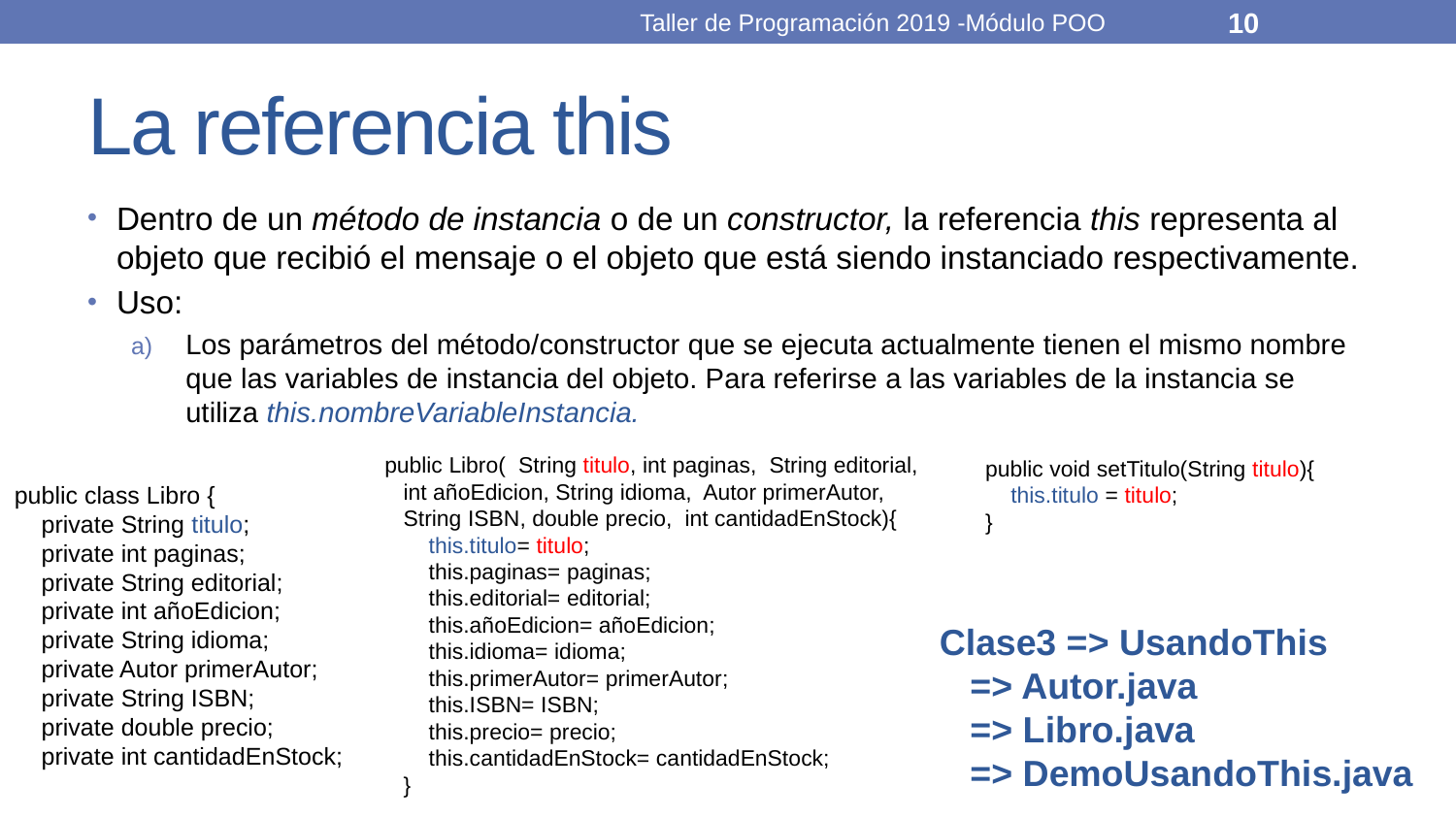

Taller de Programación 2019 -Módulo POO
10
# La referencia this
Dentro de un método de instancia o de un constructor, la referencia this representa al objeto que recibió el mensaje o el objeto que está siendo instanciado respectivamente.
Uso:
Los parámetros del método/constructor que se ejecuta actualmente tienen el mismo nombre que las variables de instancia del objeto. Para referirse a las variables de la instancia se utiliza this.nombreVariableInstancia.

    public void setTitulo(String titulo){
        this.titulo = titulo;
    }
 public Libro(  String titulo, int paginas,  String editorial,
    int añoEdicion, String idioma,  Autor primerAutor,
    String ISBN, double precio,  int cantidadEnStock){
        this.titulo= titulo;
        this.paginas= paginas;
        this.editorial= editorial;
        this.añoEdicion= añoEdicion;
        this.idioma= idioma;
        this.primerAutor= primerAutor;
        this.ISBN= ISBN;
        this.precio= precio;
        this.cantidadEnStock= cantidadEnStock;
    }
public class Libro {
    private String titulo;
    private int paginas;
    private String editorial;
    private int añoEdicion;
    private String idioma;
    private Autor primerAutor;
    private String ISBN;
    private double precio;
    private int cantidadEnStock;

Clase3 => UsandoThis
   => Autor.java
   => Libro.java
   => DemoUsandoThis.java